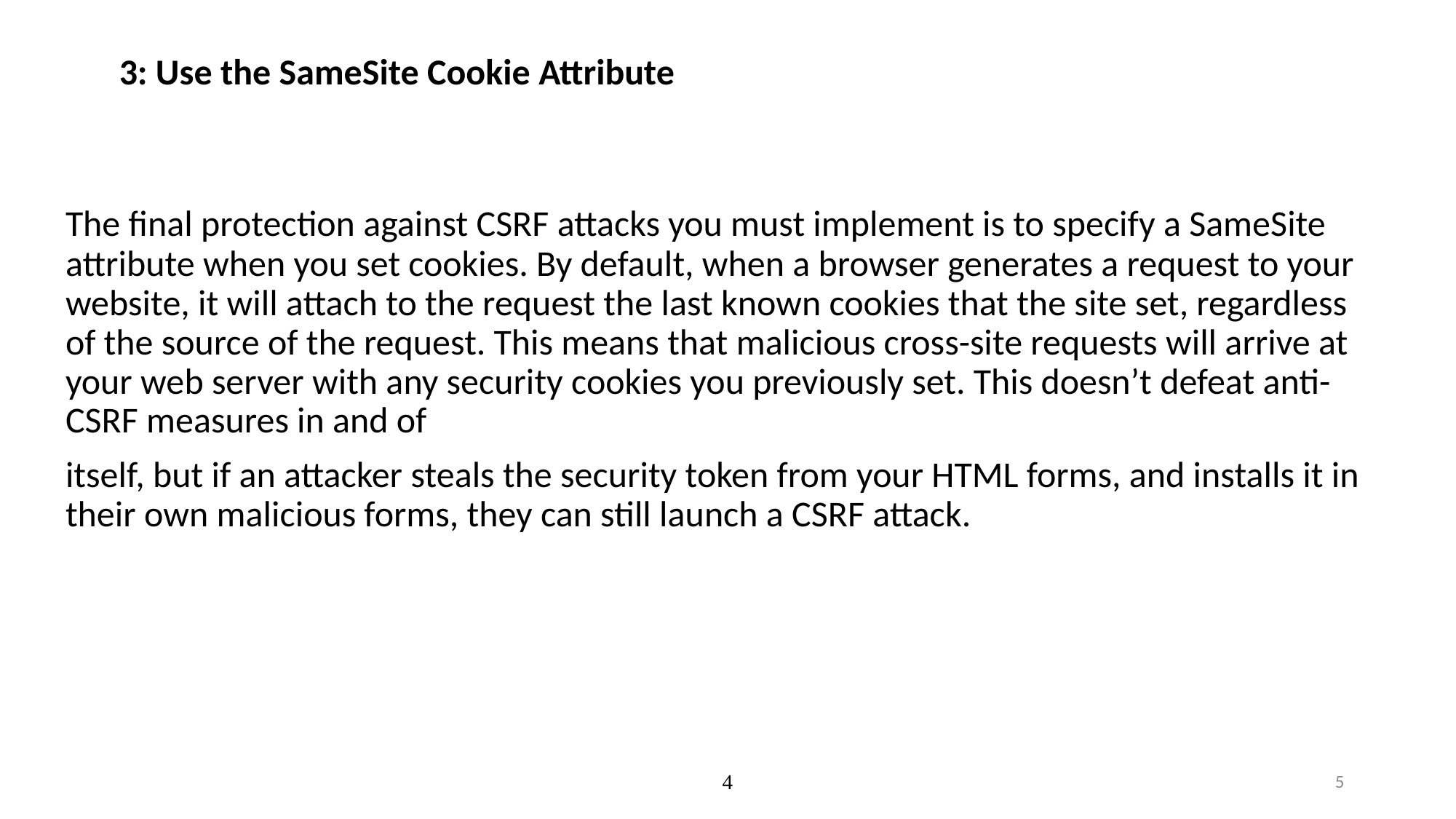

# 3: Use the SameSite Cookie Attribute

The final protection against CSRF attacks you must implement is to specify a SameSite attribute when you set cookies. By default, when a browser generates a request to your website, it will attach to the request the last known cookies that the site set, regardless of the source of the request. This means that malicious cross-site requests will arrive at your web server with any security cookies you previously set. This doesn’t defeat anti-CSRF measures in and of
itself, but if an attacker steals the security token from your HTML forms, and installs it in their own malicious forms, they can still launch a CSRF attack.
4
5